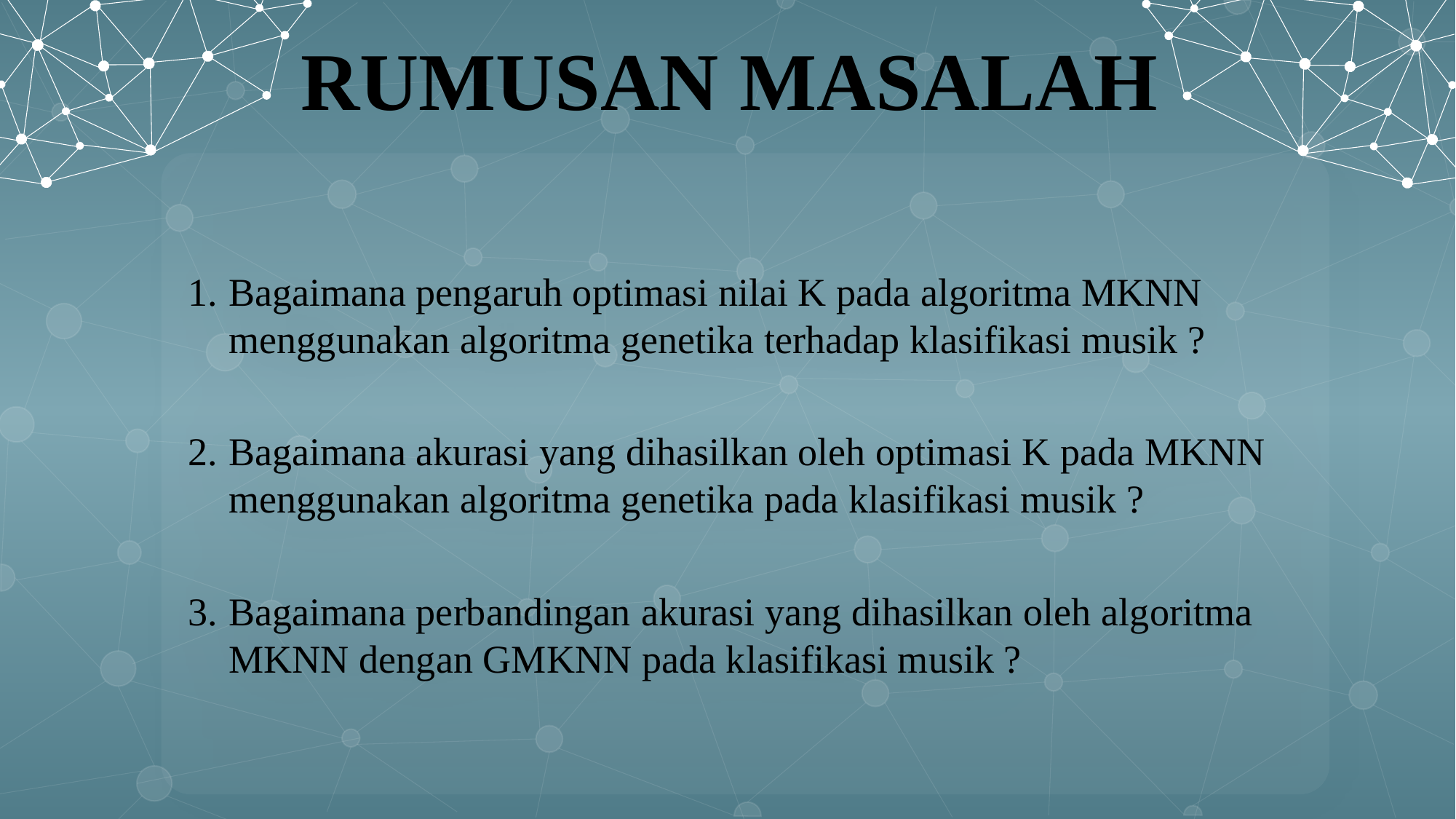

RUMUSAN MASALAH
Bagaimana pengaruh optimasi nilai K pada algoritma MKNN menggunakan algoritma genetika terhadap klasifikasi musik ?

Bagaimana akurasi yang dihasilkan oleh optimasi K pada MKNN menggunakan algoritma genetika pada klasifikasi musik ?

Bagaimana perbandingan akurasi yang dihasilkan oleh algoritma MKNN dengan GMKNN pada klasifikasi musik ?